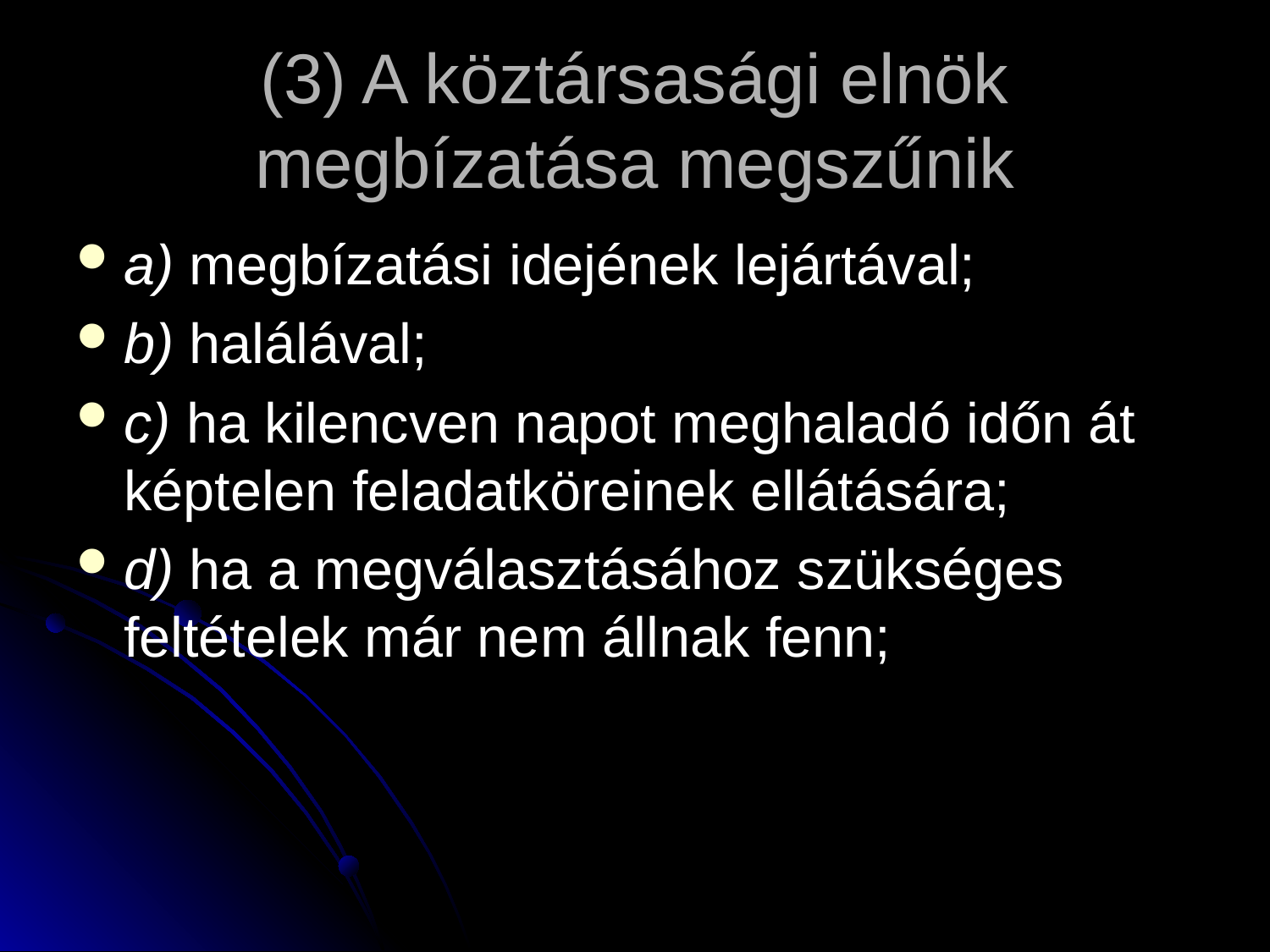

# (3) A köztársasági elnök megbízatása megszűnik
a) megbízatási idejének lejártával;
b) halálával;
c) ha kilencven napot meghaladó időn át képtelen feladatköreinek ellátására;
d) ha a megválasztásához szükséges feltételek már nem állnak fenn;